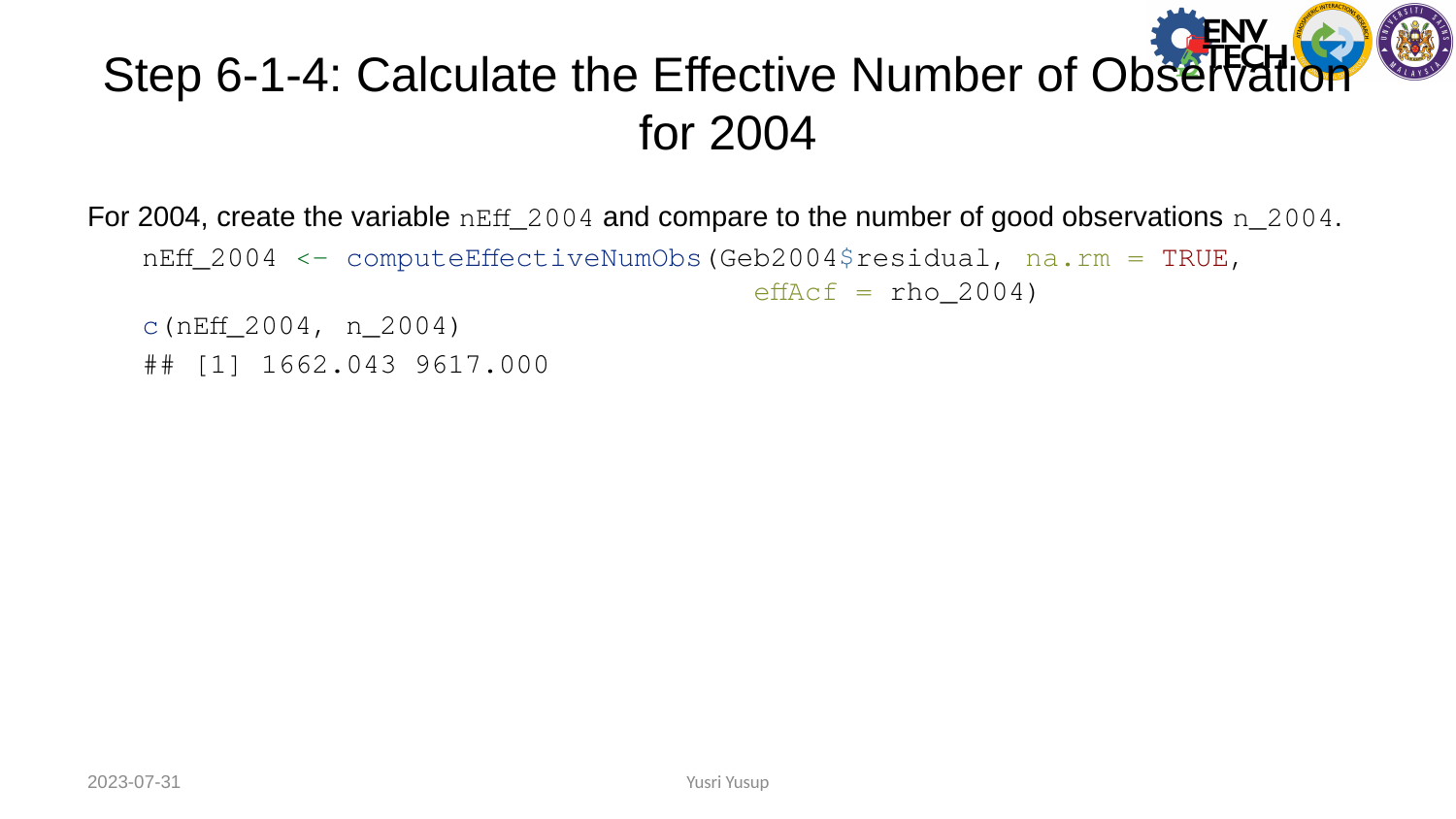

# Step 6-1-4: Calculate the Effective Number of Observation for 2004
For 2004, create the variable nEff_2004 and compare to the number of good observations n_2004.
nEff_2004 <- computeEffectiveNumObs(Geb2004$residual, na.rm = TRUE,
                                    effAcf = rho_2004)
c(nEff_2004, n_2004)
## [1] 1662.043 9617.000
2023-07-31
Yusri Yusup